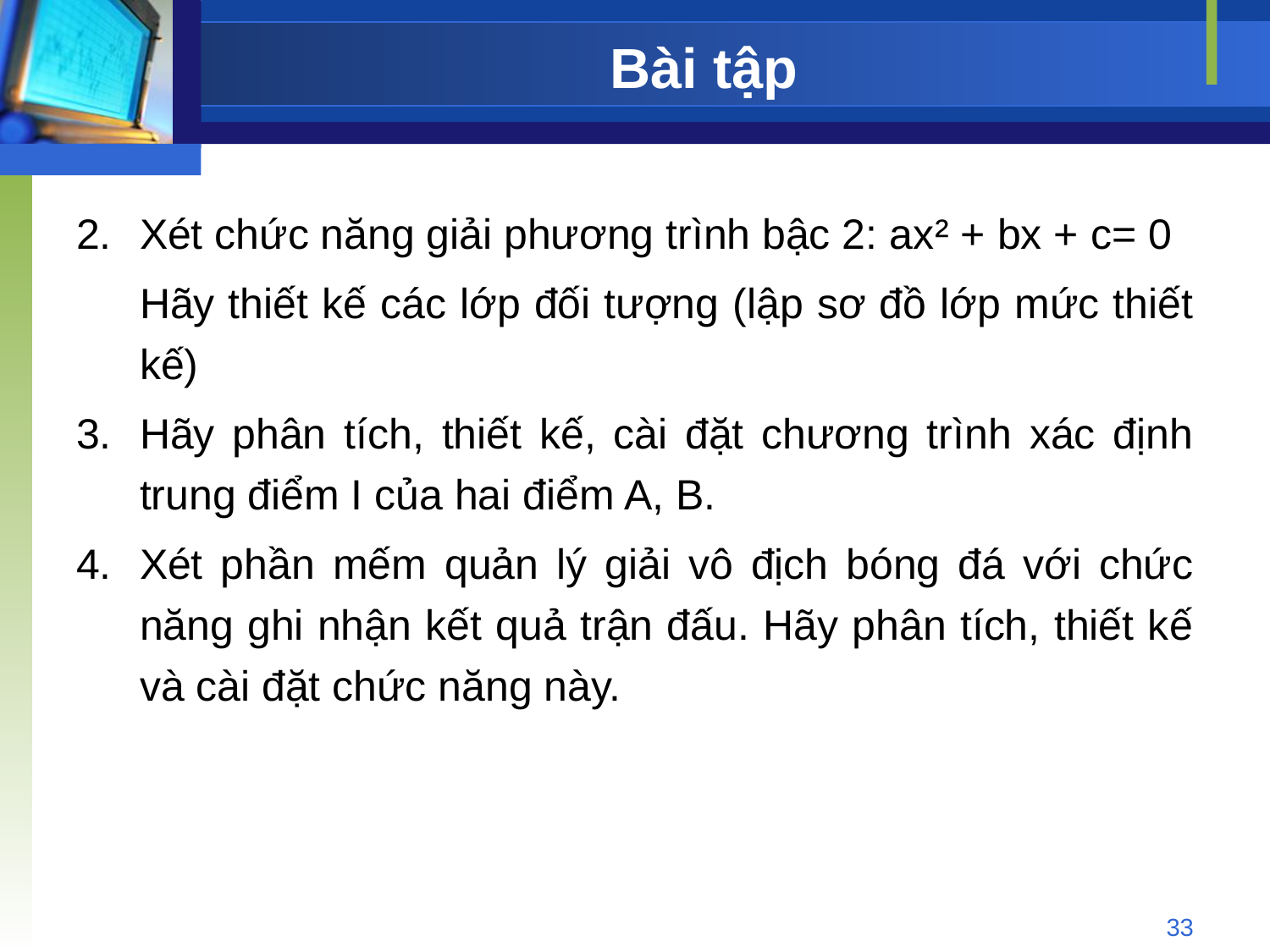

# Bài tập
Xét chức năng giải phương trình bậc 2: ax² + bx + c= 0
	Hãy thiết kế các lớp đối tượng (lập sơ đồ lớp mức thiết kế)
Hãy phân tích, thiết kế, cài đặt chương trình xác định trung điểm I của hai điểm A, B.
Xét phần mếm quản lý giải vô địch bóng đá với chức năng ghi nhận kết quả trận đấu. Hãy phân tích, thiết kế và cài đặt chức năng này.
33